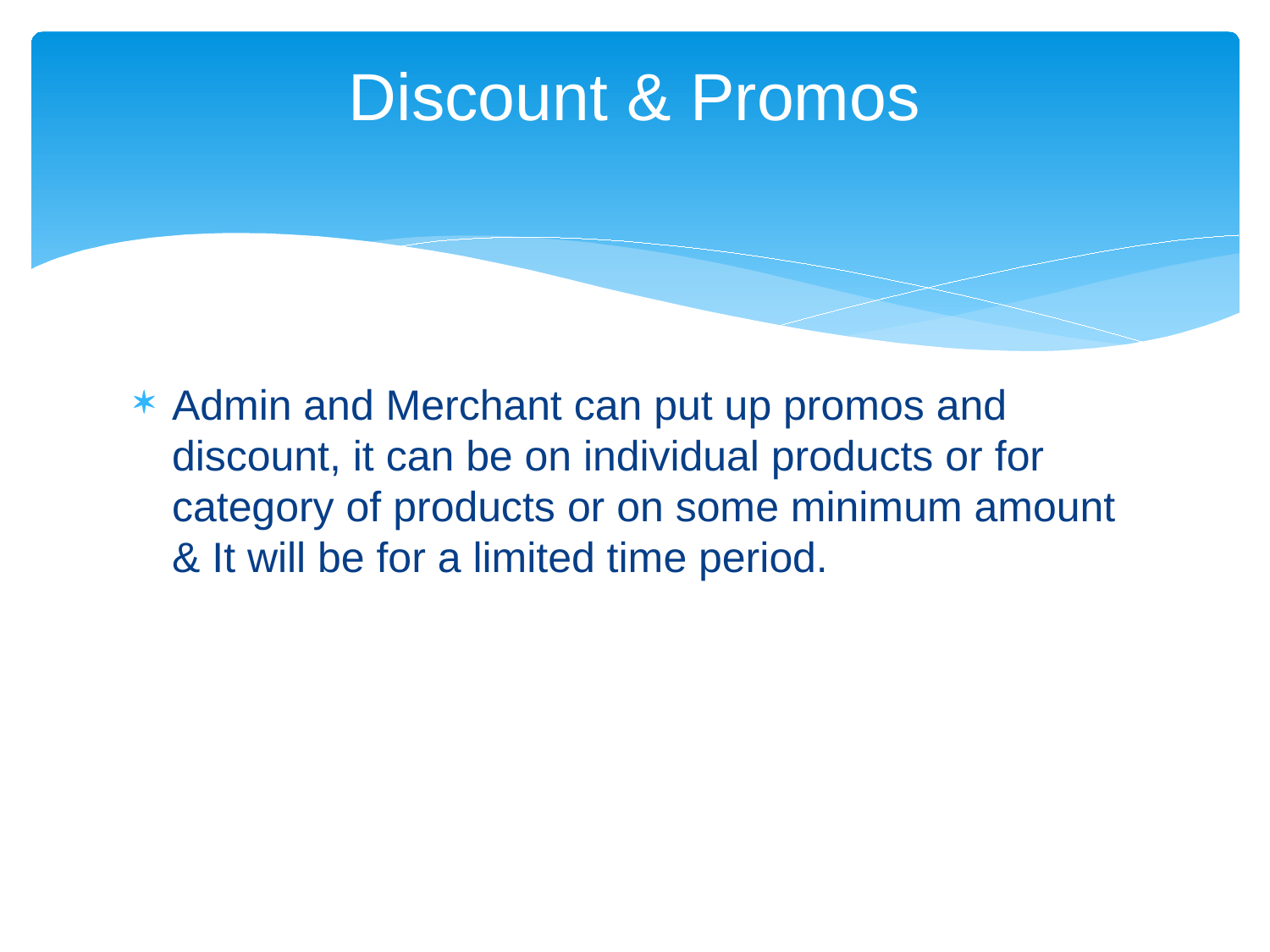

# Discount & Promos
Admin and Merchant can put up promos and discount, it can be on individual products or for category of products or on some minimum amount & It will be for a limited time period.